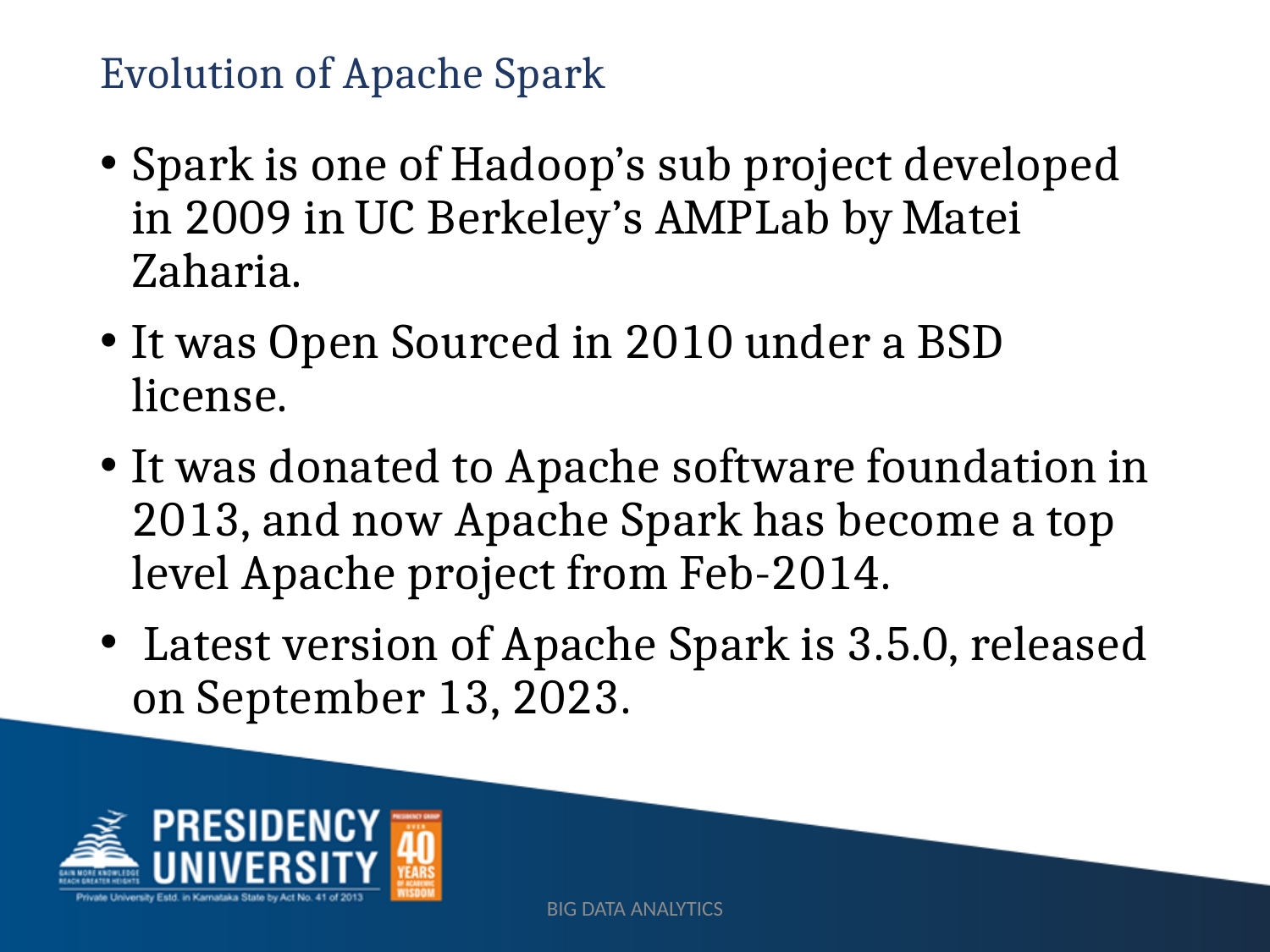

# Evolution of Apache Spark
Spark is one of Hadoop’s sub project developed in 2009 in UC Berkeley’s AMPLab by Matei Zaharia.
It was Open Sourced in 2010 under a BSD license.
It was donated to Apache software foundation in 2013, and now Apache Spark has become a top level Apache project from Feb-2014.
 Latest version of Apache Spark is 3.5.0, released on September 13, 2023.
BIG DATA ANALYTICS